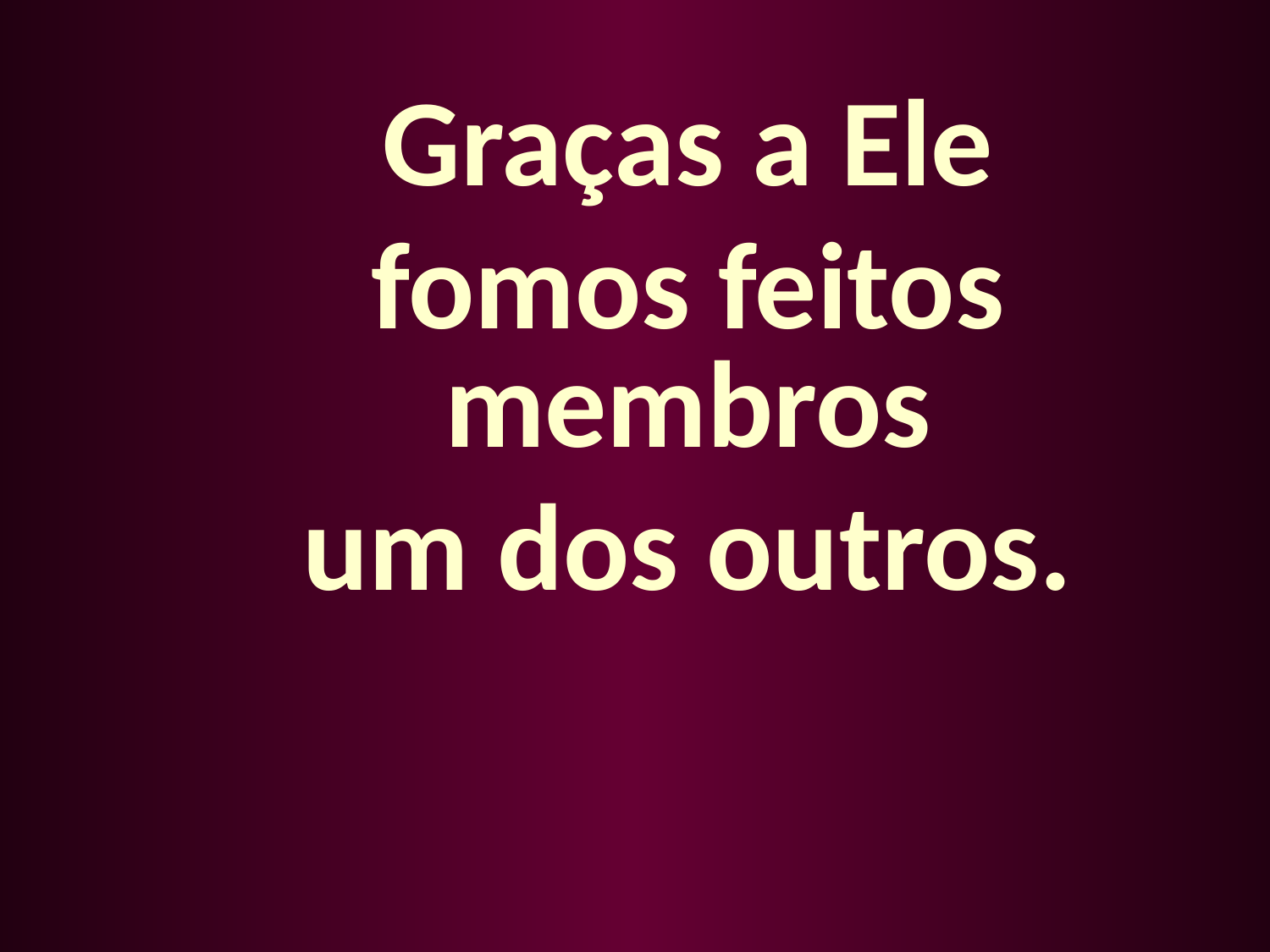

Graças a Ele
fomos feitos membros
um dos outros.